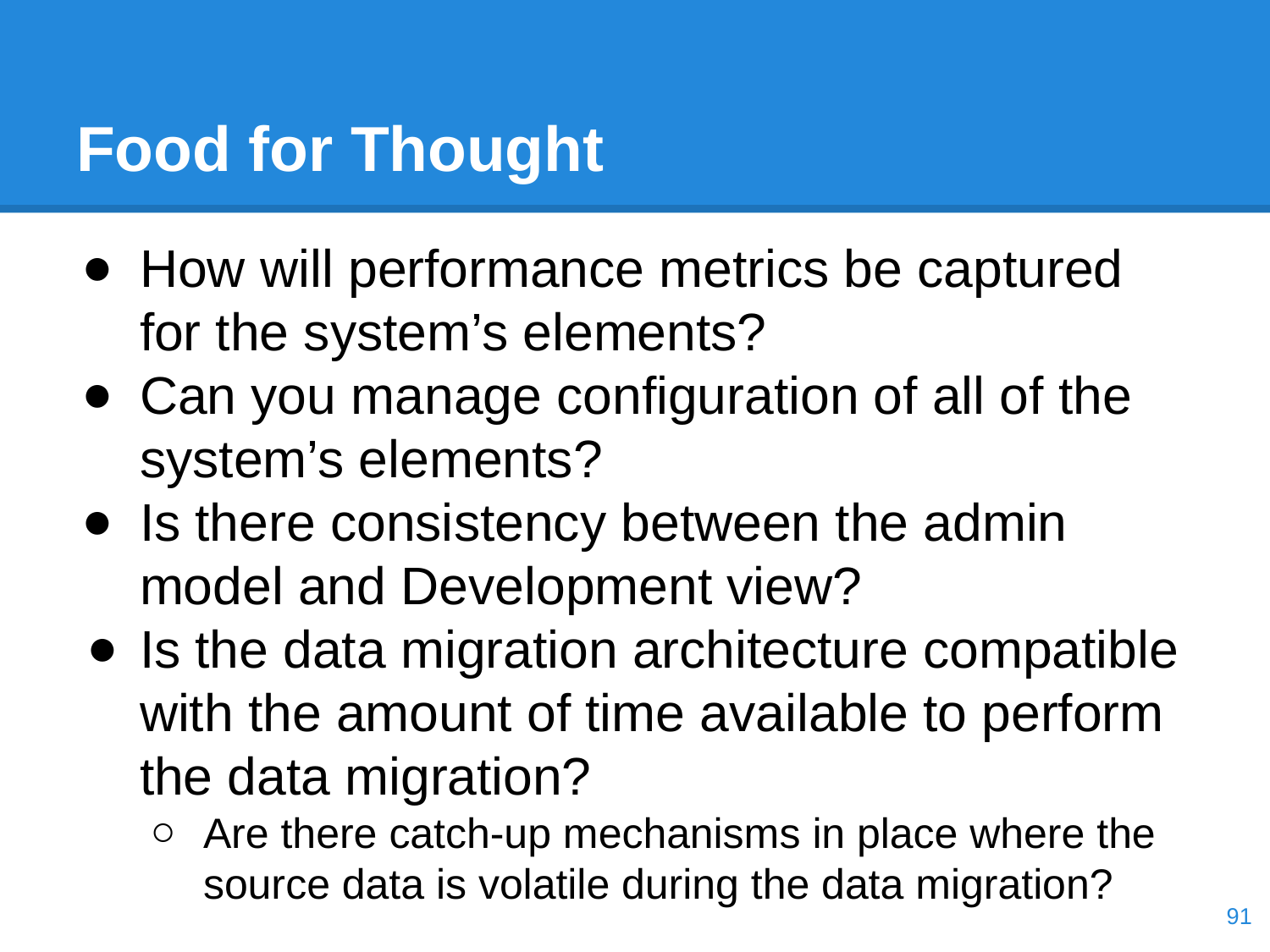

# Food for Thought
How will performance metrics be captured for the system’s elements?
Can you manage configuration of all of the system’s elements?
Is there consistency between the admin model and Development view?
Is the data migration architecture compatible with the amount of time available to perform the data migration?
Are there catch-up mechanisms in place where the source data is volatile during the data migration?
91